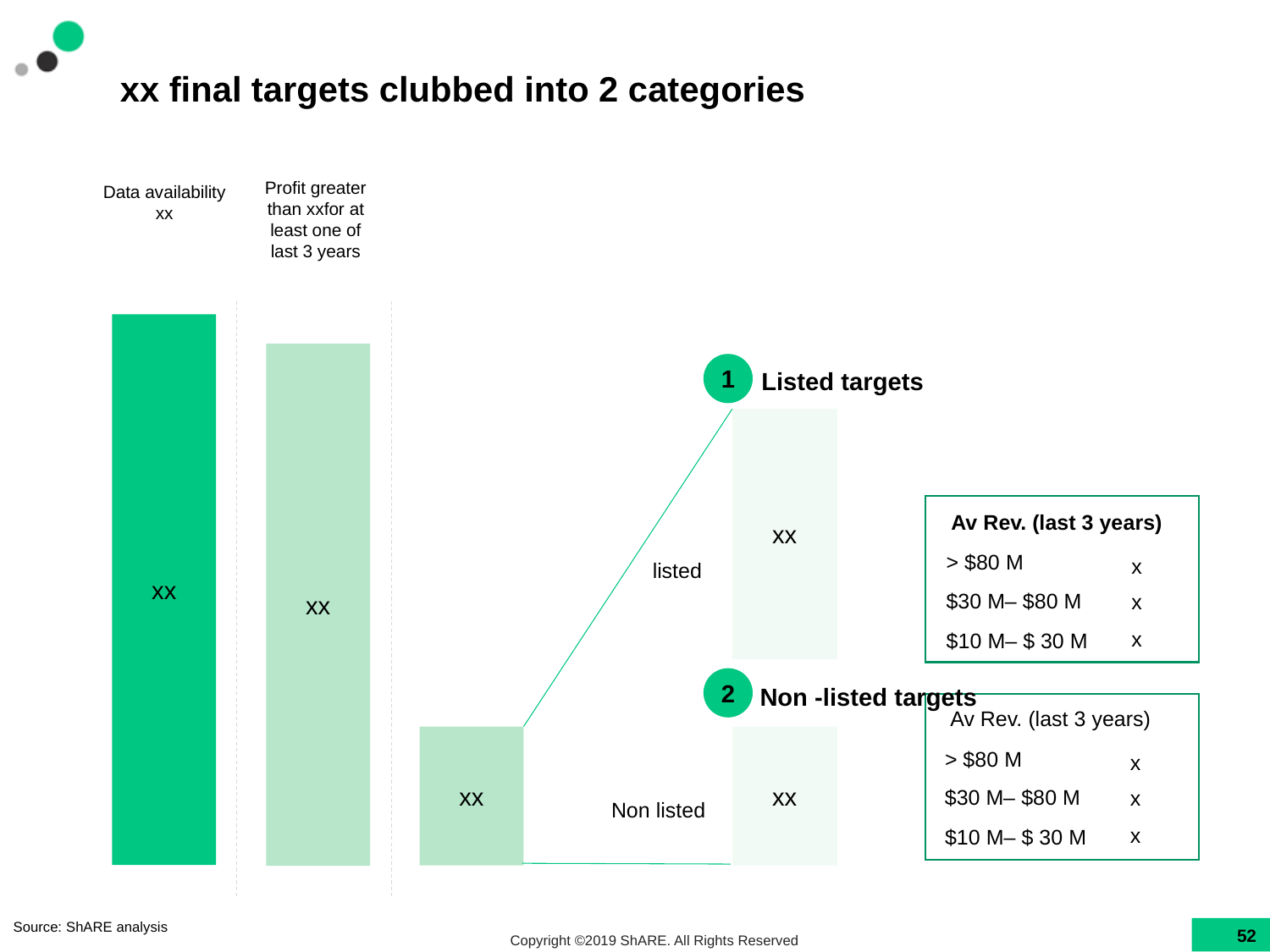

# xx final targets clubbed into 2 categories
Profit greater than xxfor at least one of last 3 years
Data availability xx
xx
xx
1
Listed targets
xx

Av Rev. (last 3 years)
x
> $80 M
listed
x
$30 M– $80 M
x
$10 M– $ 30 M
2
Non -listed targets

Av Rev. (last 3 years)
xx
xx
x
> $80 M
x
$30 M– $80 M
Non listed
x
$10 M– $ 30 M
Source: ShARE analysis